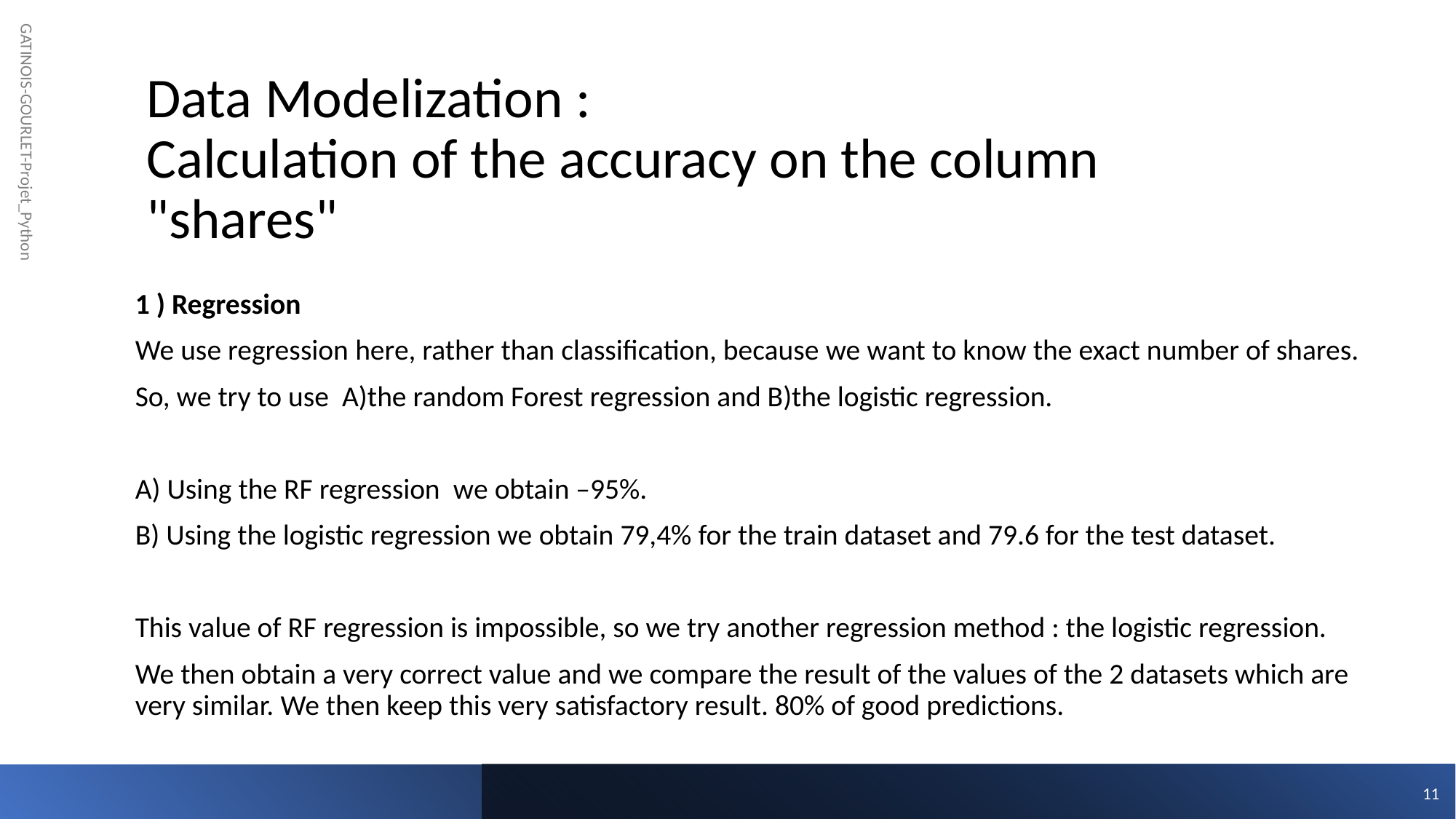

# Data Modelization : Calculation of the accuracy on the column "shares"
GATINOIS-GOURLET-Projet_Python
1 ) Regression
We use regression here, rather than classification, because we want to know the exact number of shares.
So, we try to use  A)the random Forest regression and B)the logistic regression.

A) Using the RF regression  we obtain –95%.
B) Using the logistic regression we obtain 79,4% for the train dataset and 79.6 for the test dataset.

This value of RF regression is impossible, so we try another regression method : the logistic regression.
We then obtain a very correct value and we compare the result of the values of the 2 datasets which are very similar. We then keep this very satisfactory result. 80% of good predictions.

11